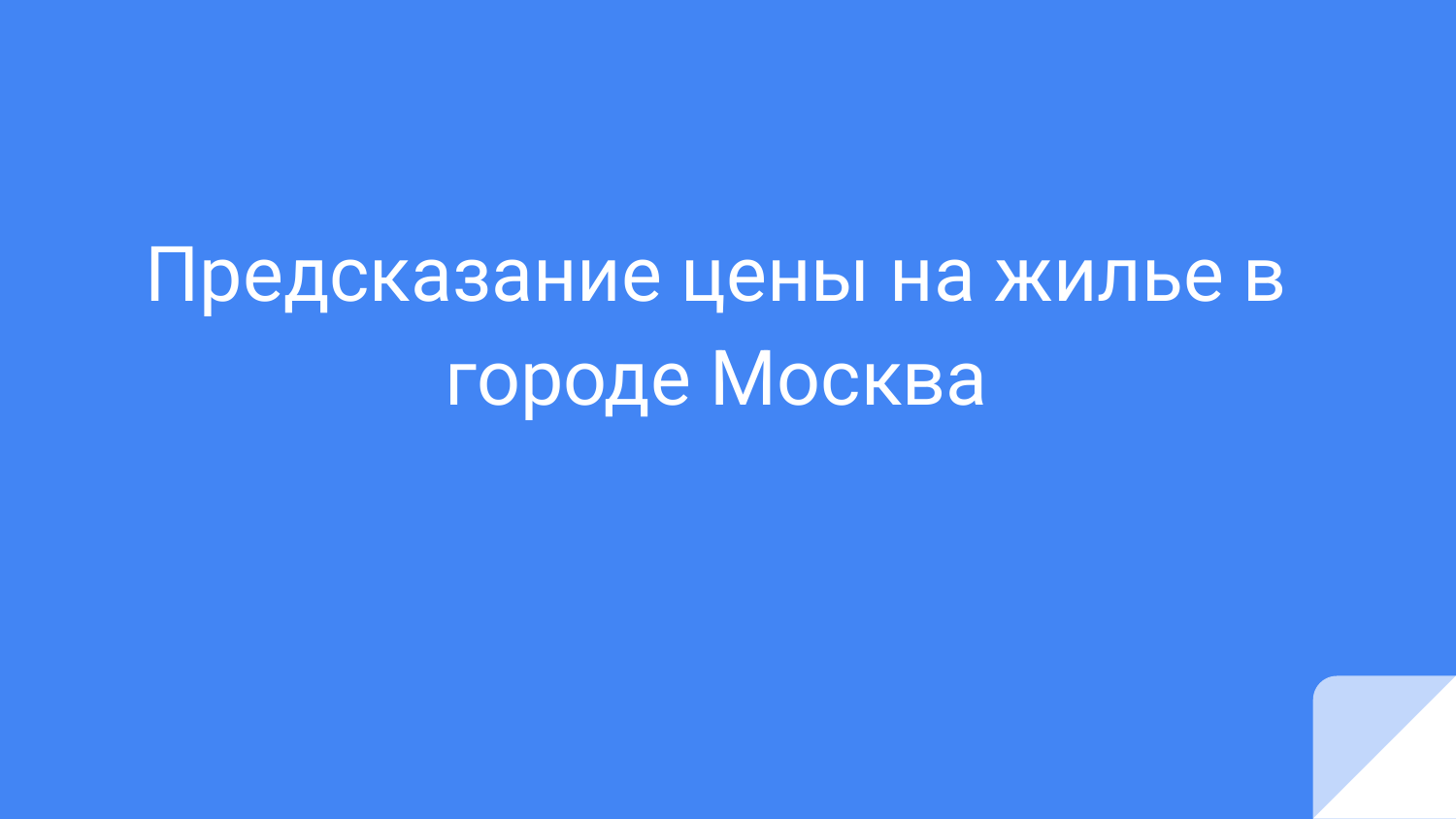

# Предсказание цены на жилье в городе Москва